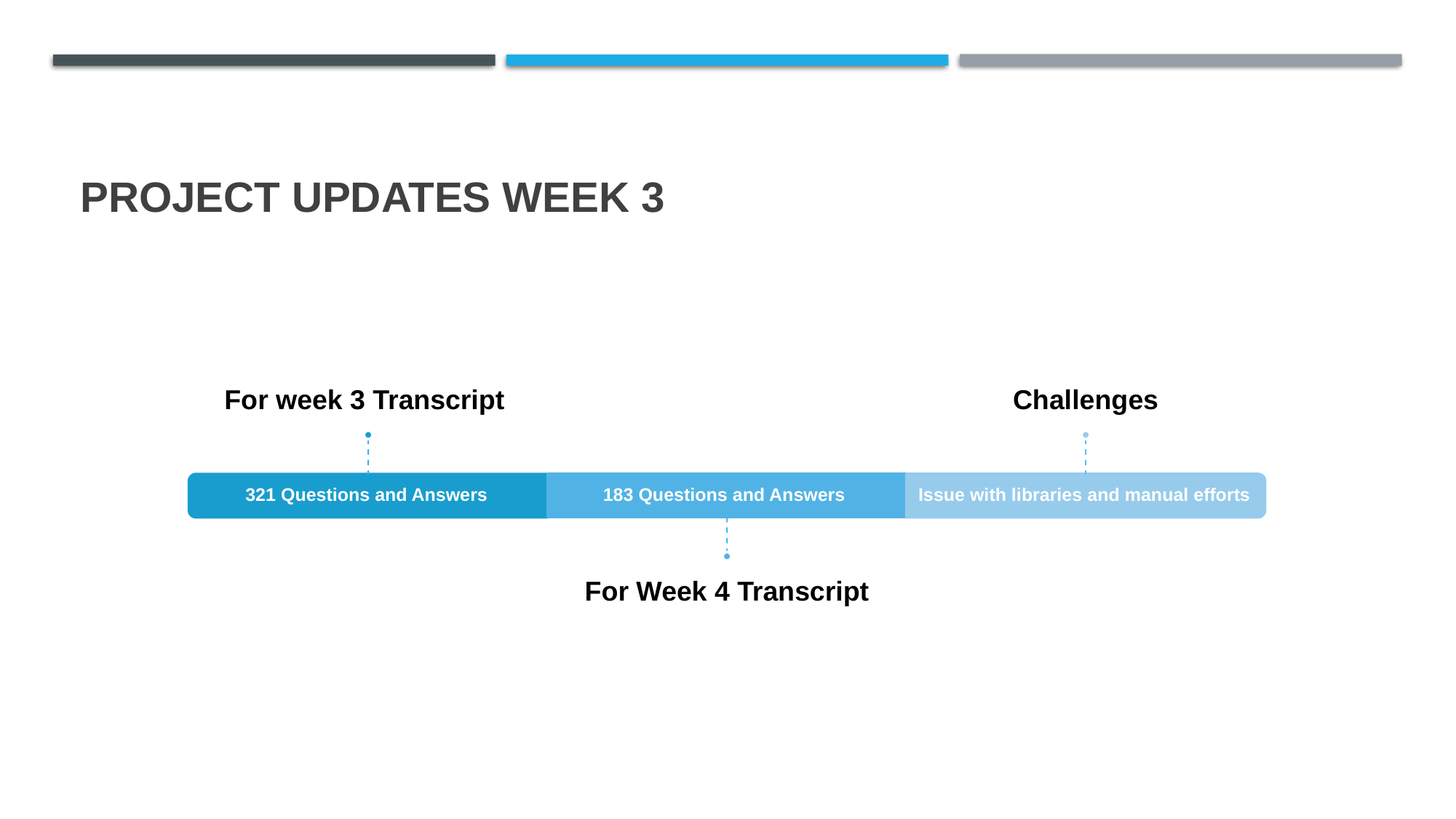

# Project updates Week 3
321 Questions and Answers
For week 3 Transcript
183 Questions and Answers
For Week 4 Transcript
Issue with libraries and manual efforts
Challenges